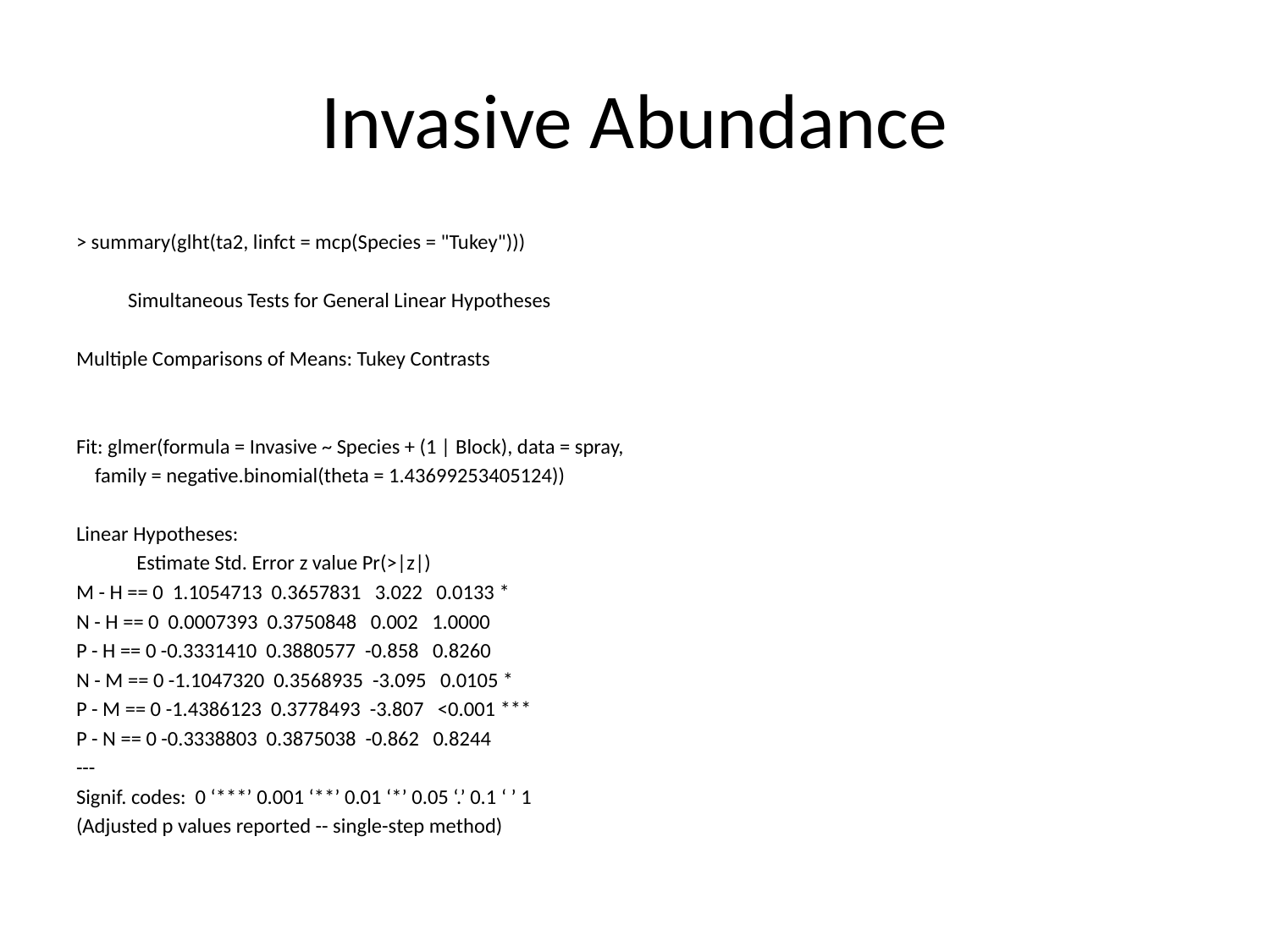

# Invasive Abundance
> summary(glht(ta2, linfct = mcp(Species = "Tukey")))

	 Simultaneous Tests for General Linear Hypotheses

Multiple Comparisons of Means: Tukey Contrasts

Fit: glmer(formula = Invasive ~ Species + (1 | Block), data = spray,
    family = negative.binomial(theta = 1.43699253405124))

Linear Hypotheses:
             Estimate Std. Error z value Pr(>|z|)
M - H == 0  1.1054713  0.3657831   3.022   0.0133 *
N - H == 0  0.0007393  0.3750848   0.002   1.0000
P - H == 0 -0.3331410  0.3880577  -0.858   0.8260
N - M == 0 -1.1047320  0.3568935  -3.095   0.0105 *
P - M == 0 -1.4386123  0.3778493  -3.807   <0.001 ***
P - N == 0 -0.3338803  0.3875038  -0.862   0.8244
---
Signif. codes:  0 ‘***’ 0.001 ‘**’ 0.01 ‘*’ 0.05 ‘.’ 0.1 ‘ ’ 1
(Adjusted p values reported -- single-step method)